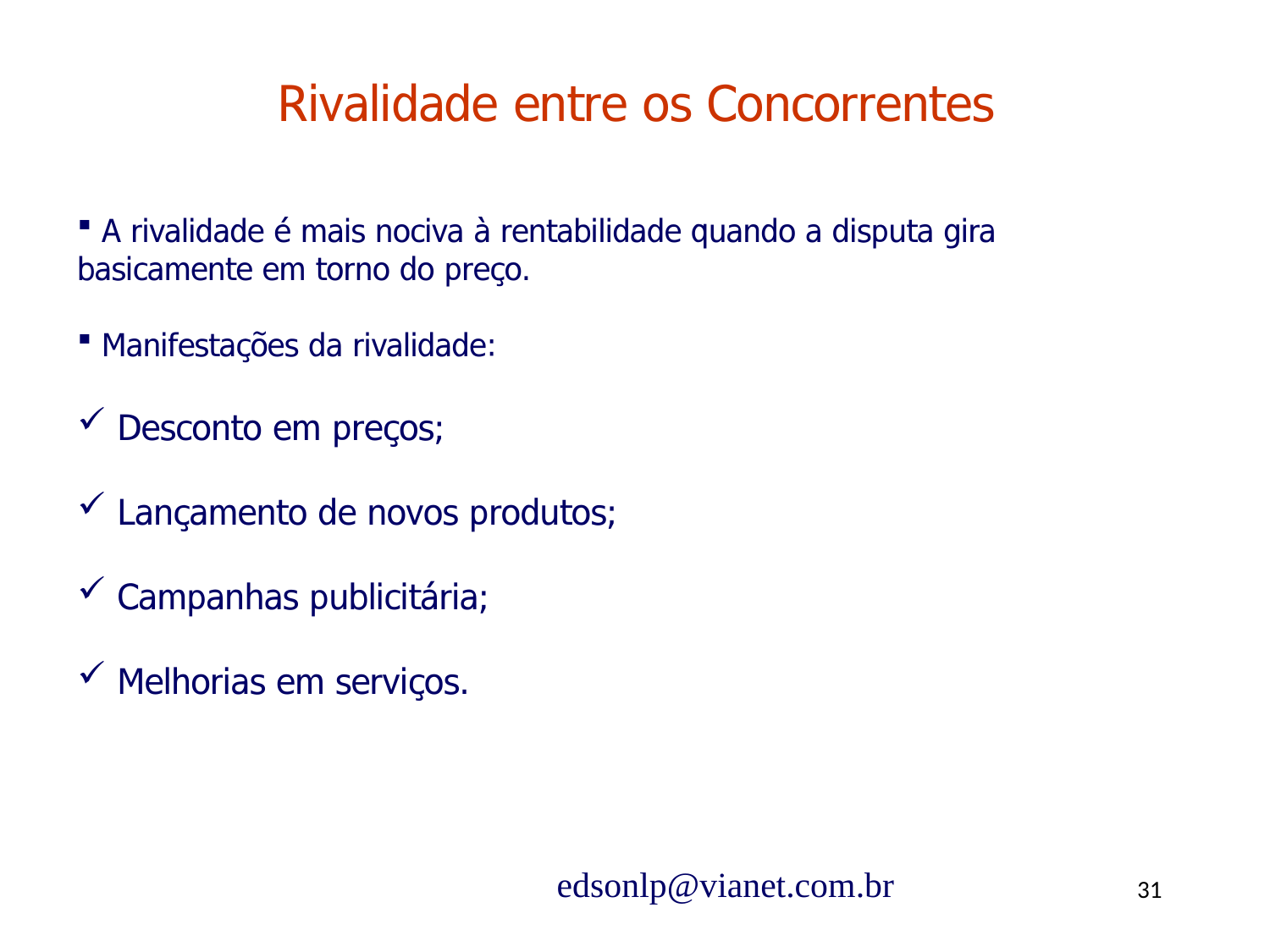

Rivalidade entre os Concorrentes

 A rivalidade é mais nociva à rentabilidade quando a disputa gira basicamente em torno do preço.

 Manifestações da rivalidade:

 Desconto em preços;

 Lançamento de novos produtos;

 Campanhas publicitária;

 Melhorias em serviços.

edsonlp@vianet.com.br
31